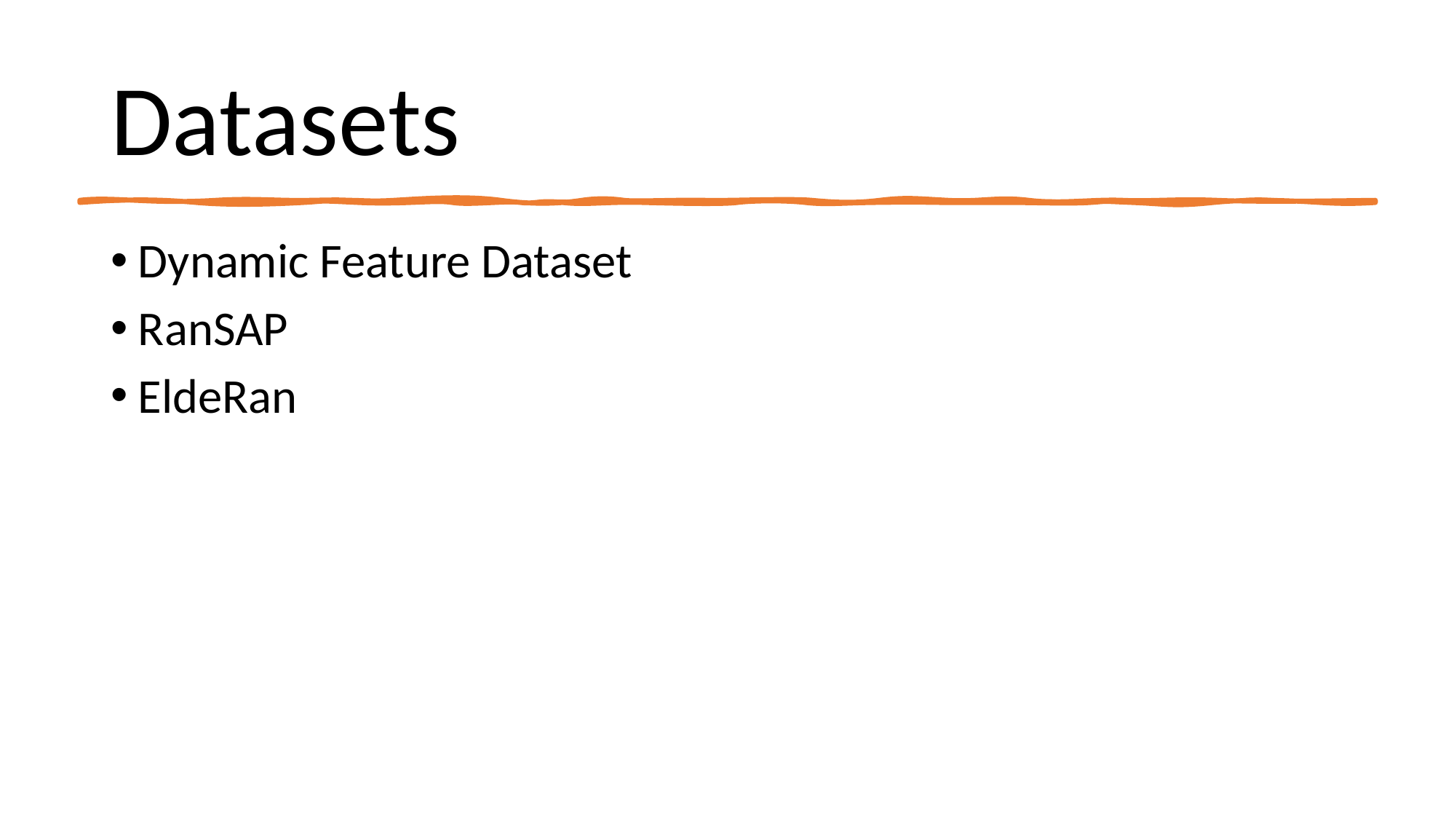

# Datasets

Dynamic Feature Dataset
RanSAP
EldeRan